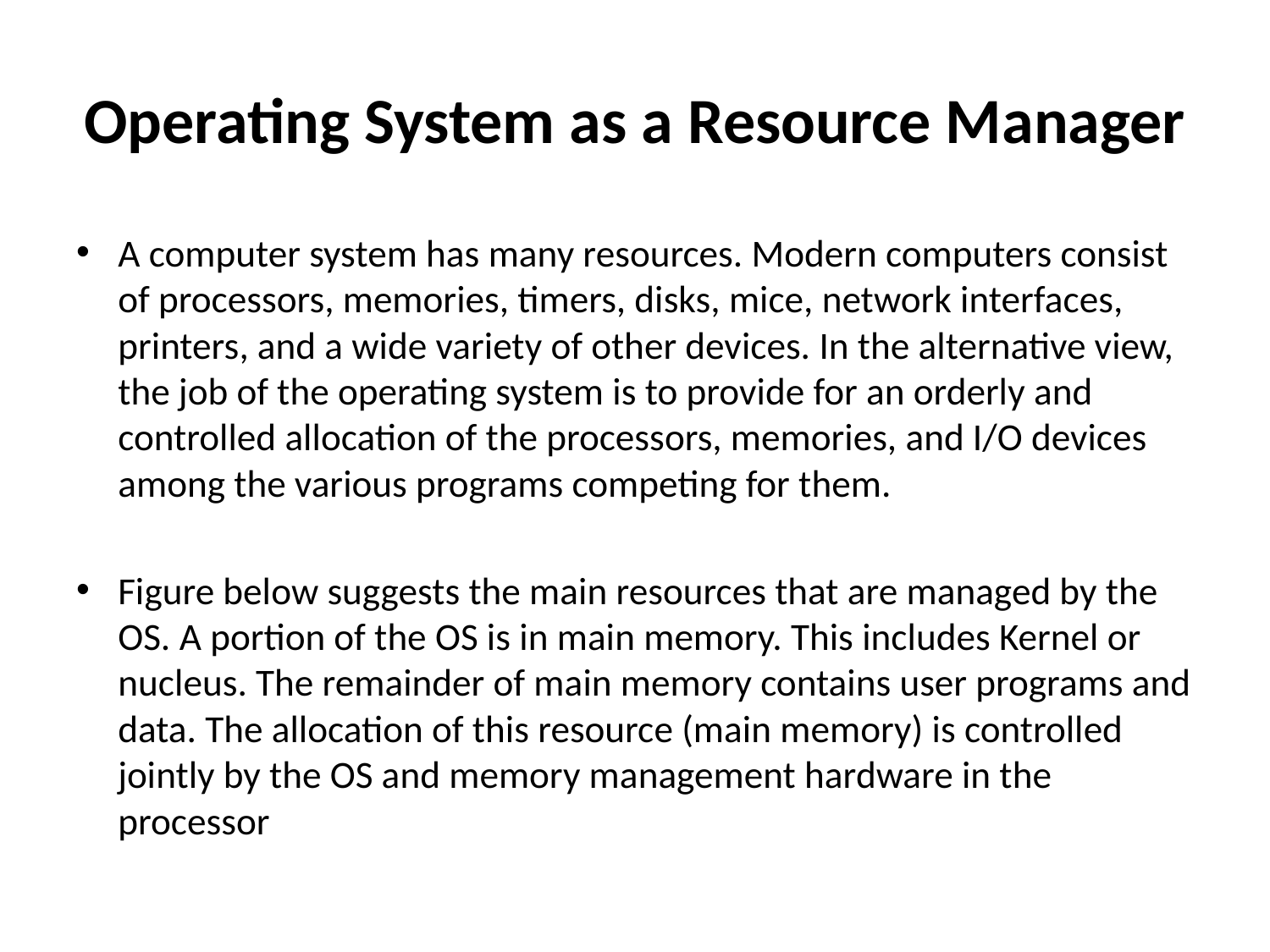

# Operating System as a Resource Manager
A computer system has many resources. Modern computers consist of processors, memories, timers, disks, mice, network interfaces, printers, and a wide variety of other devices. In the alternative view, the job of the operating system is to provide for an orderly and controlled allocation of the processors, memories, and I/O devices among the various programs competing for them.

Figure below suggests the main resources that are managed by the OS. A portion of the OS is in main memory. This includes Kernel or nucleus. The remainder of main memory contains user programs and data. The allocation of this resource (main memory) is controlled jointly by the OS and memory management hardware in the processor